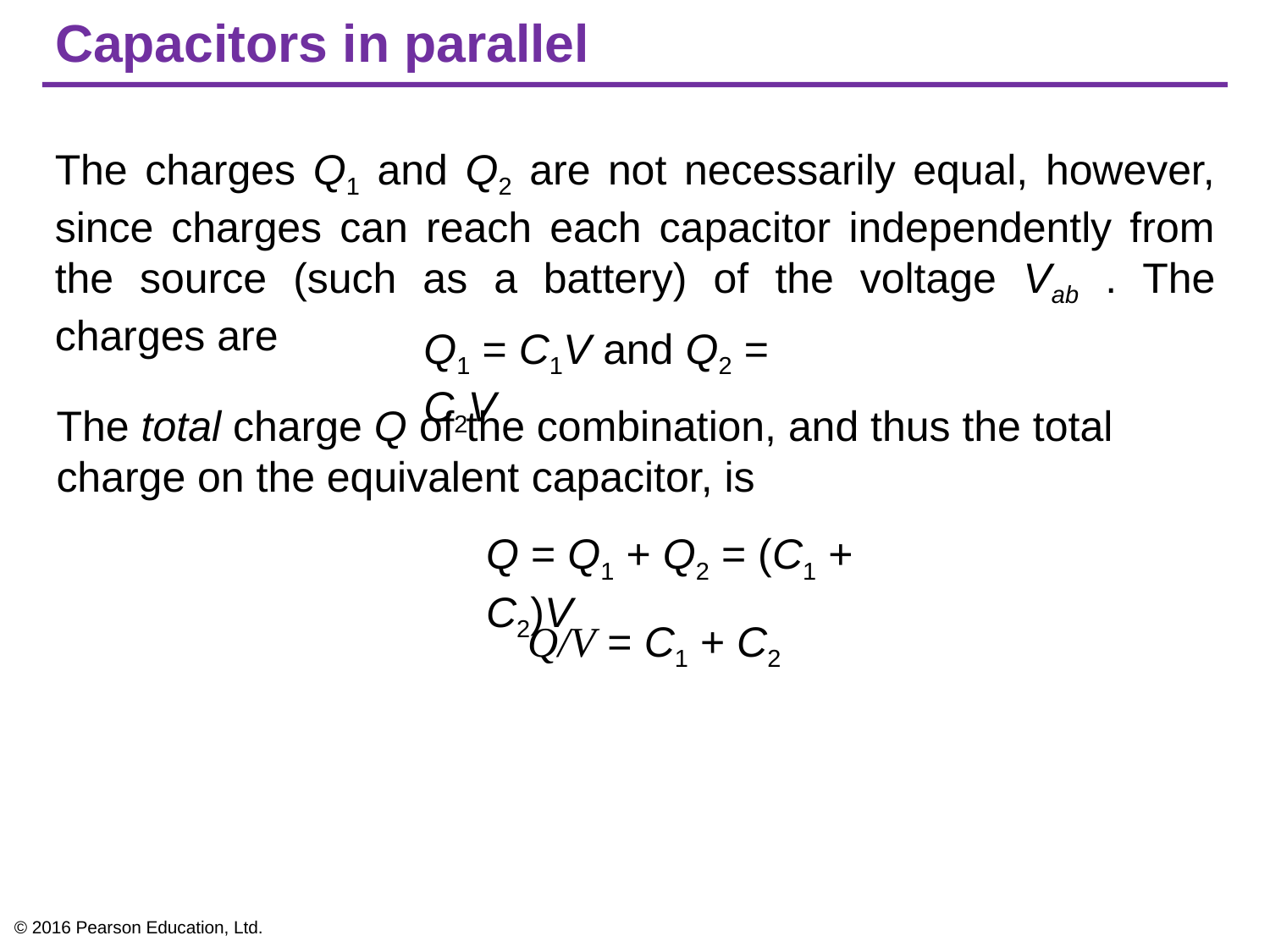

# Capacitors in parallel
The charges Q1 and Q2 are not necessarily equal, however, since charges can reach each capacitor independently from the source (such as a battery) of the voltage Vab . The charges are
Q1 = C1V and Q2 = C2V
The total charge Q of the combination, and thus the total charge on the equivalent capacitor, is
Q = Q1 + Q2 = (C1 + C2)V
Q/V = C1 + C2
© 2016 Pearson Education, Ltd.